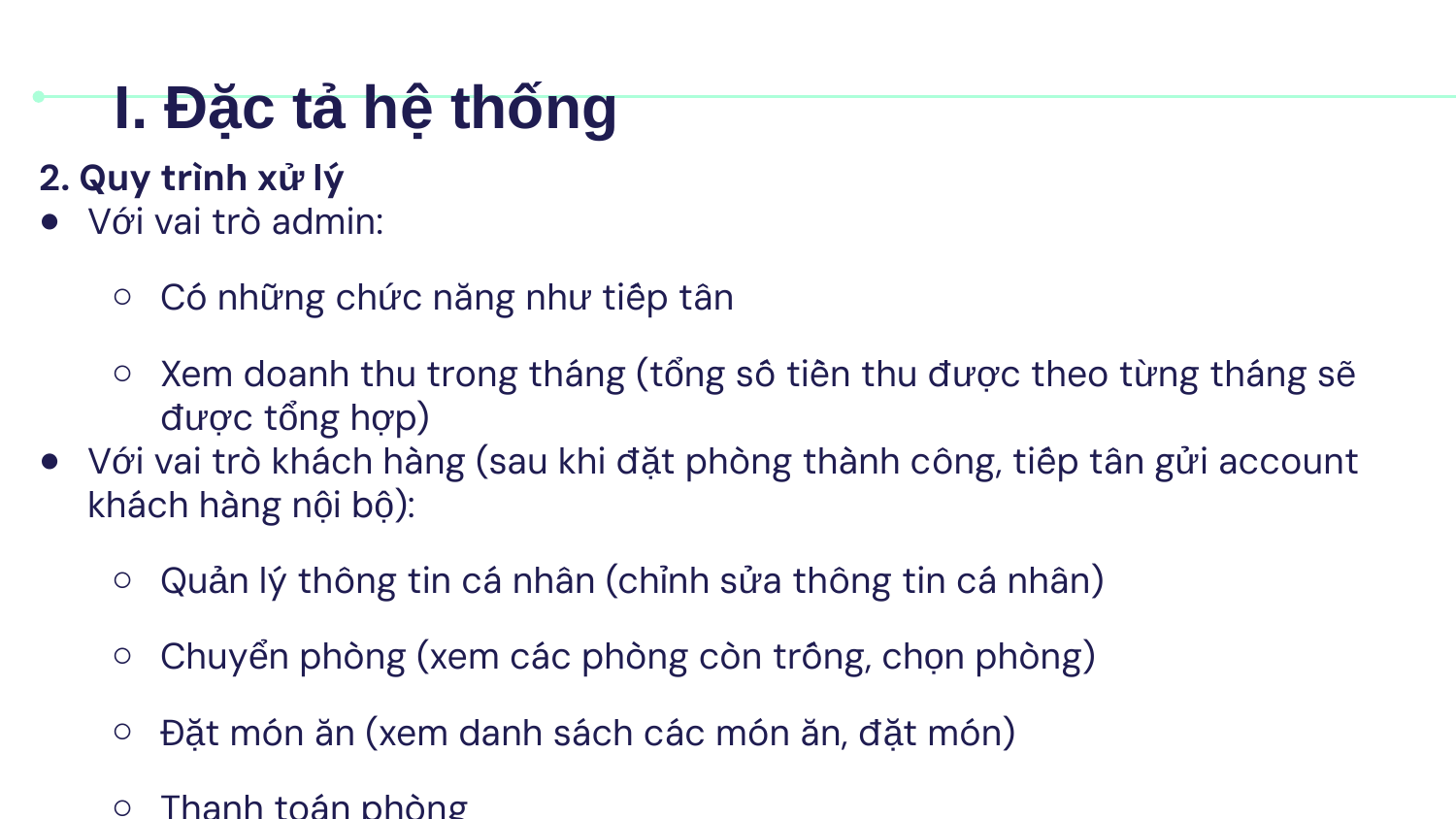

# I. Đặc tả hệ thống
2. Quy trình xử lý
Với vai trò admin:
Có những chức năng như tiếp tân
Xem doanh thu trong tháng (tổng số tiền thu được theo từng tháng sẽ được tổng hợp)
Với vai trò khách hàng (sau khi đặt phòng thành công, tiếp tân gửi account khách hàng nội bộ):
Quản lý thông tin cá nhân (chỉnh sửa thông tin cá nhân)
Chuyển phòng (xem các phòng còn trống, chọn phòng)
Đặt món ăn (xem danh sách các món ăn, đặt món)
Thanh toán phòng